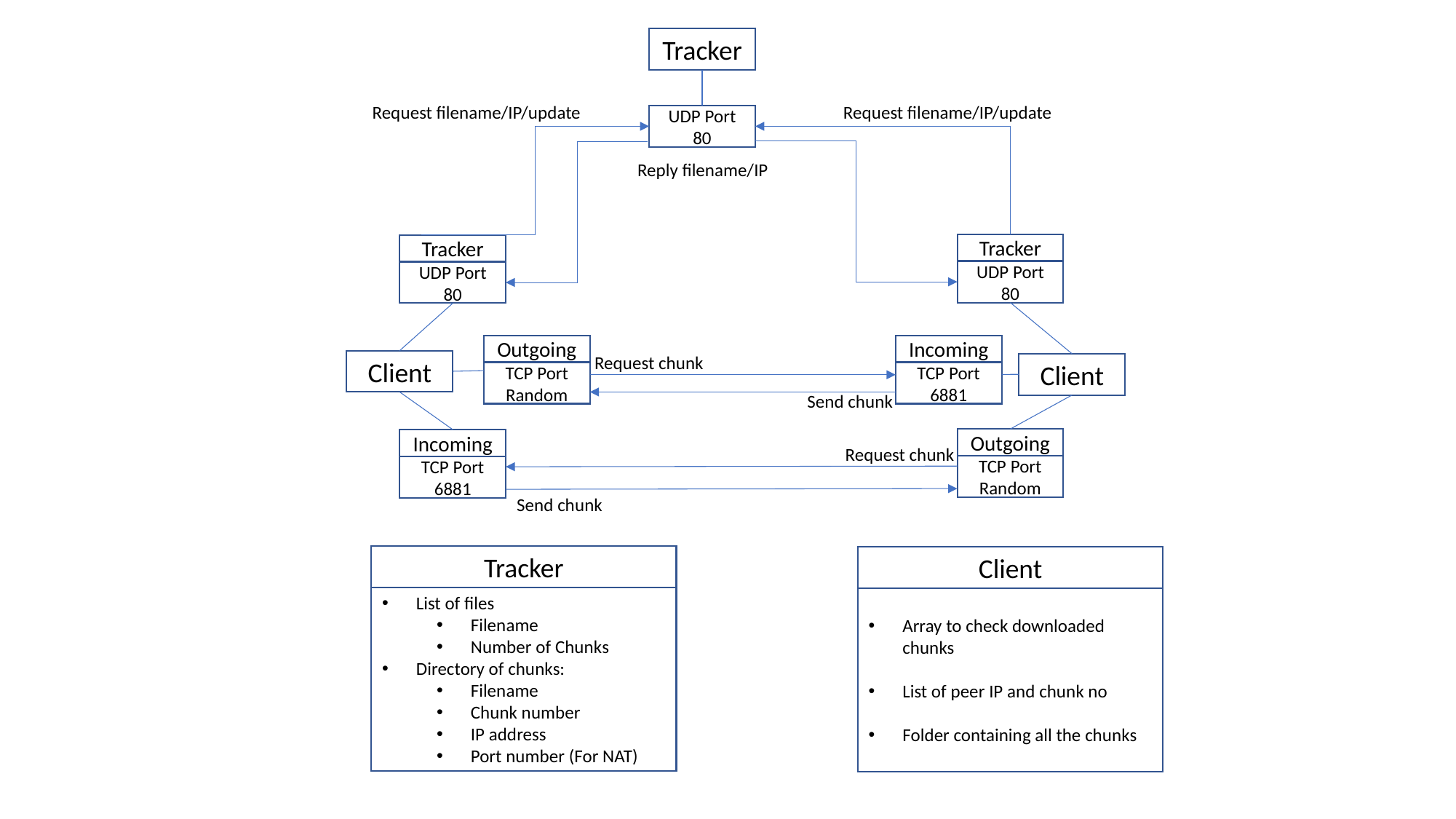

Tracker
Request filename/IP/update
Request filename/IP/update
UDP Port 80
Reply filename/IP
Tracker
Tracker
UDP Port 80
UDP Port 80
Outgoing
Incoming
Request chunk
Client
Client
TCP Port
Random
TCP Port
6881
Send chunk
Outgoing
Incoming
Request chunk
TCP Port
Random
TCP Port
6881
Send chunk
Tracker
Client
List of files
Filename
Number of Chunks
Directory of chunks:
Filename
Chunk number
IP address
Port number (For NAT)
Array to check downloaded chunks

List of peer IP and chunk no

Folder containing all the chunks